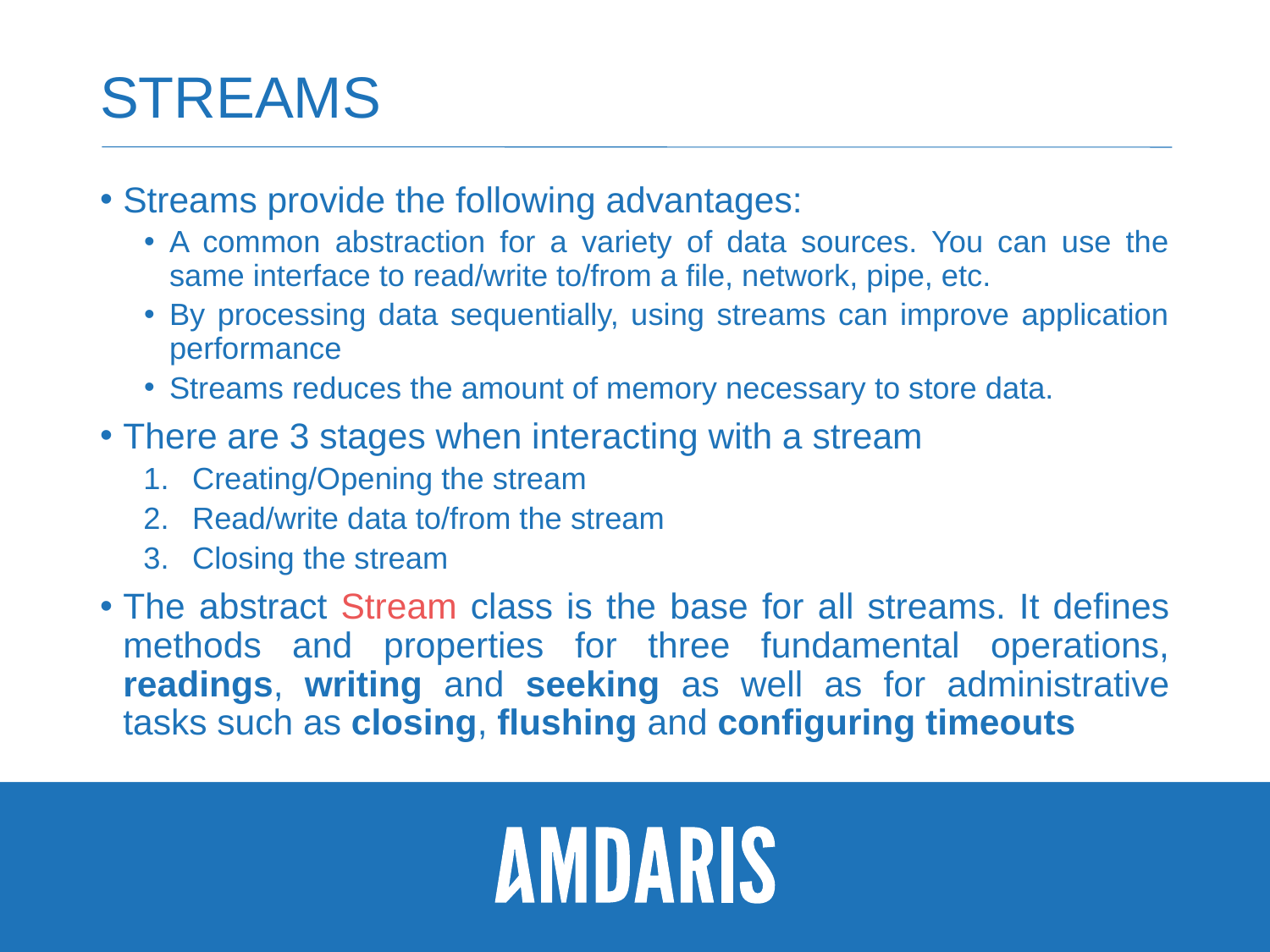

# streams
Streams provide the following advantages:
A common abstraction for a variety of data sources. You can use the same interface to read/write to/from a file, network, pipe, etc.
By processing data sequentially, using streams can improve application performance
Streams reduces the amount of memory necessary to store data.
There are 3 stages when interacting with a stream
Creating/Opening the stream
Read/write data to/from the stream
Closing the stream
The abstract Stream class is the base for all streams. It defines methods and properties for three fundamental operations, readings, writing and seeking as well as for administrative tasks such as closing, flushing and configuring timeouts